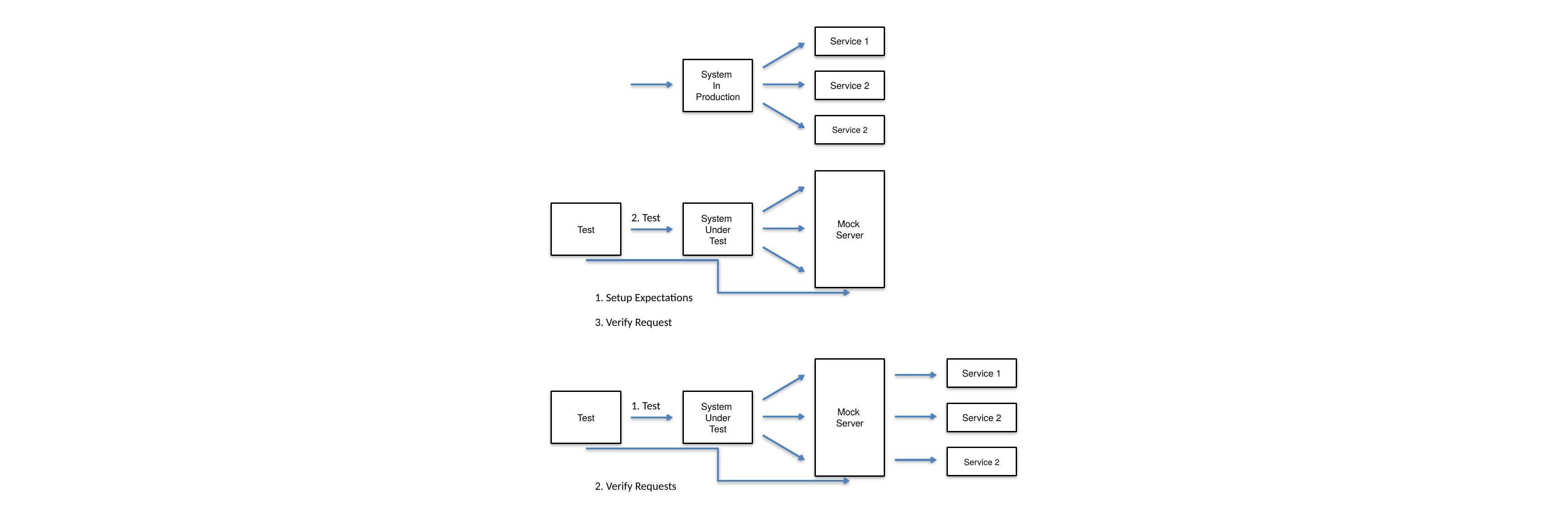

Service 1
Service 2
Service 2
System
In
Production
Mock
Server
Test
System
Under
Test
2. Test
1. Setup Expectations
3. Verify Request
Service 1
Mock
Server
Test
System
Under
Test
Service 2
Service 2
1. Test
2. Verify Requests